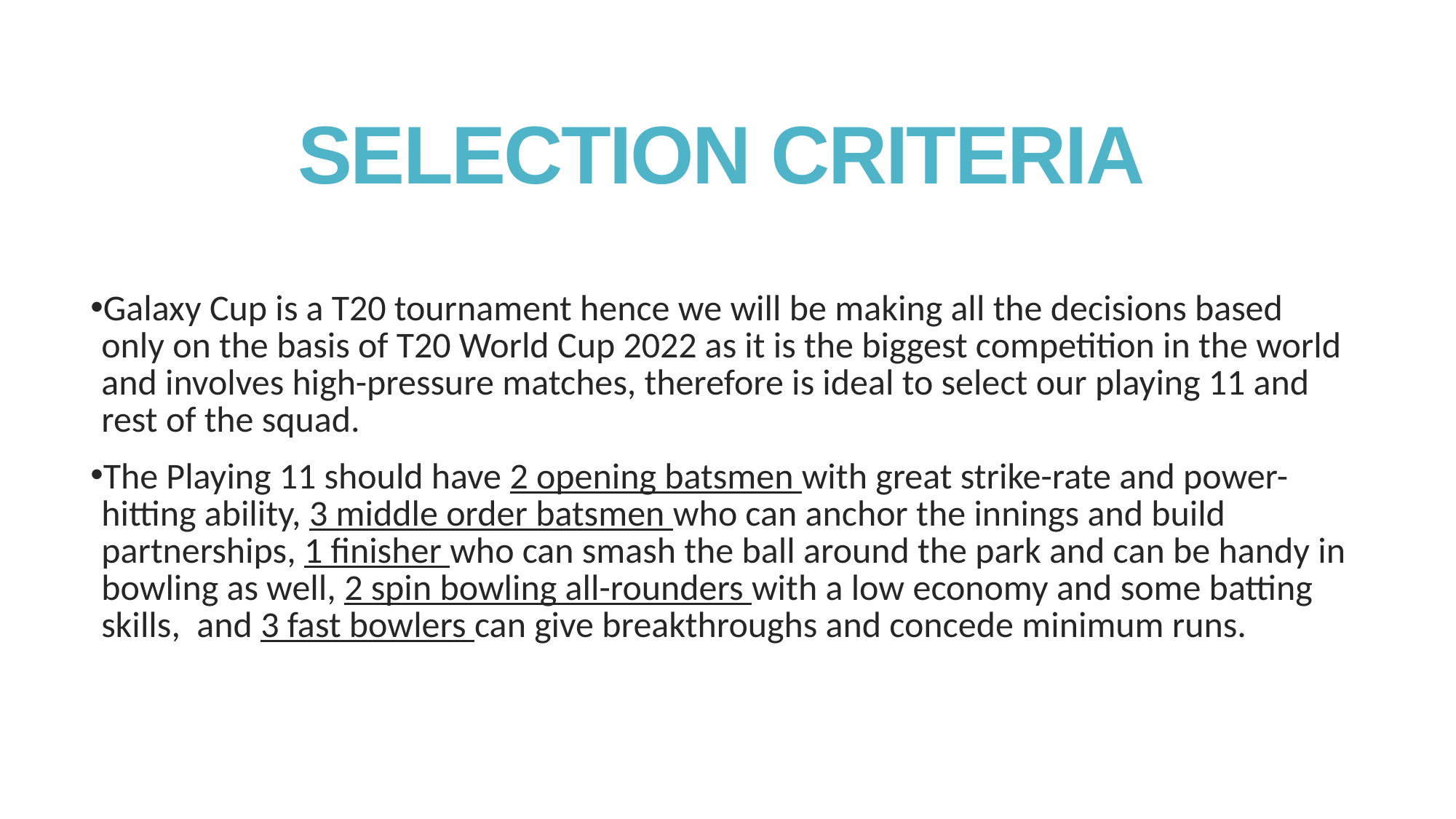

# SELECTION CRITERIA
Galaxy Cup is a T20 tournament hence we will be making all the decisions based only on the basis of T20 World Cup 2022 as it is the biggest competition in the world and involves high-pressure matches, therefore is ideal to select our playing 11 and rest of the squad.
The Playing 11 should have 2 opening batsmen with great strike-rate and power-hitting ability, 3 middle order batsmen who can anchor the innings and build partnerships, 1 finisher who can smash the ball around the park and can be handy in bowling as well, 2 spin bowling all-rounders with a low economy and some batting skills,  and 3 fast bowlers can give breakthroughs and concede minimum runs.